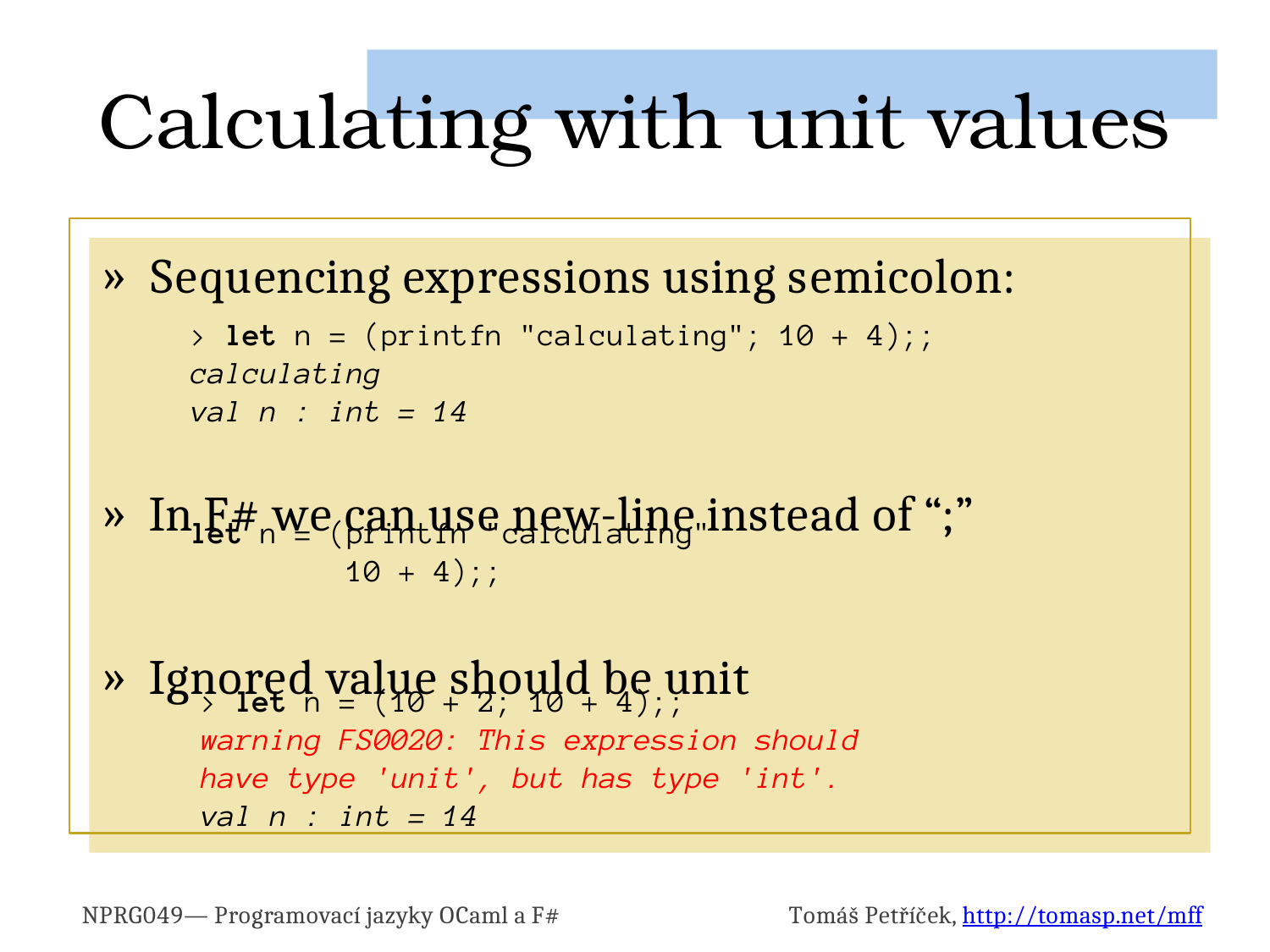

# Calculating with unit values
Sequencing expressions using semicolon:

In F# we can use new-line instead of “;”

Ignored value should be unit
> let n = (printfn "calculating"; 10 + 4);;
calculating
val n : int = 14
let n = (printfn "calculating"
         10 + 4);;
> let n = (10 + 2; 10 + 4);;
warning FS0020: This expression should
have type 'unit', but has type 'int'.
val n : int = 14